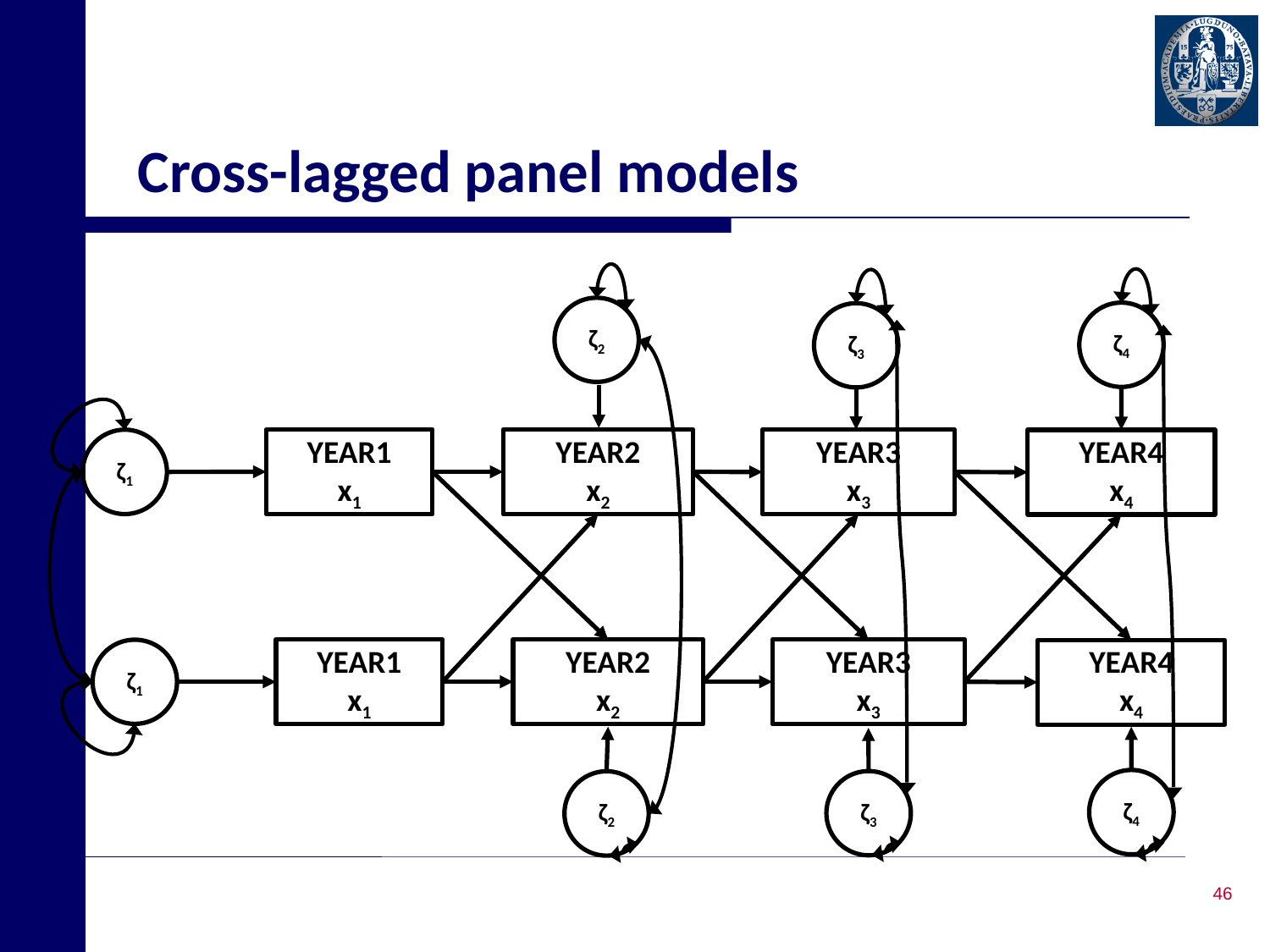

# Cross-lagged panel models
ζ2
ζ4
ζ3
YEAR1
x1
YEAR2
x2
ζ1
YEAR3
x3
YEAR4
x4
YEAR1
x1
YEAR2
x2
YEAR3
x3
ζ1
YEAR4
x4
ζ4
ζ3
ζ2
46